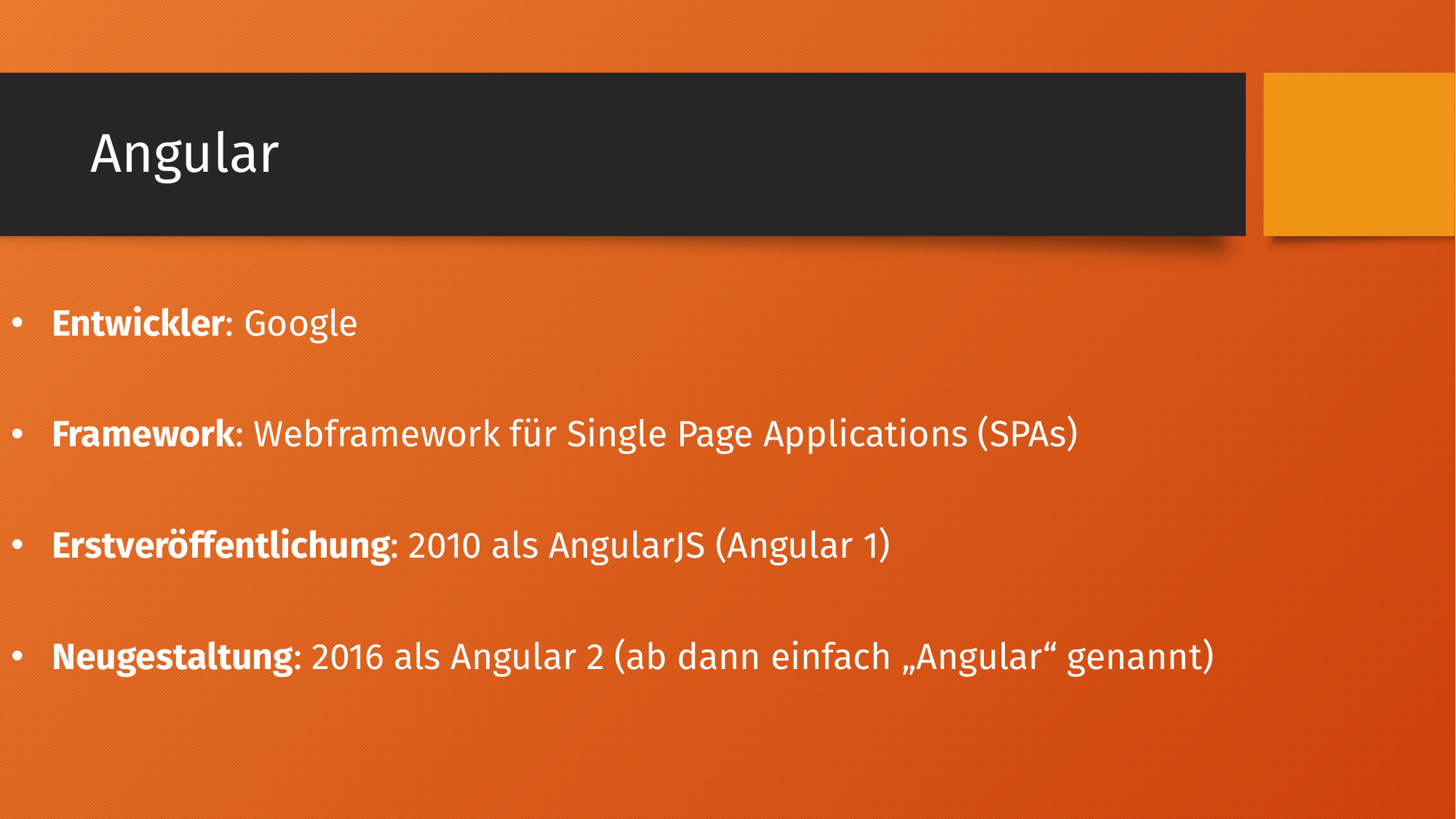

# Angular
Entwickler: Google
Framework: Webframework für Single Page Applications (SPAs)
Erstveröffentlichung: 2010 als AngularJS (Angular 1)
Neugestaltung: 2016 als Angular 2 (ab dann einfach „Angular“ genannt)